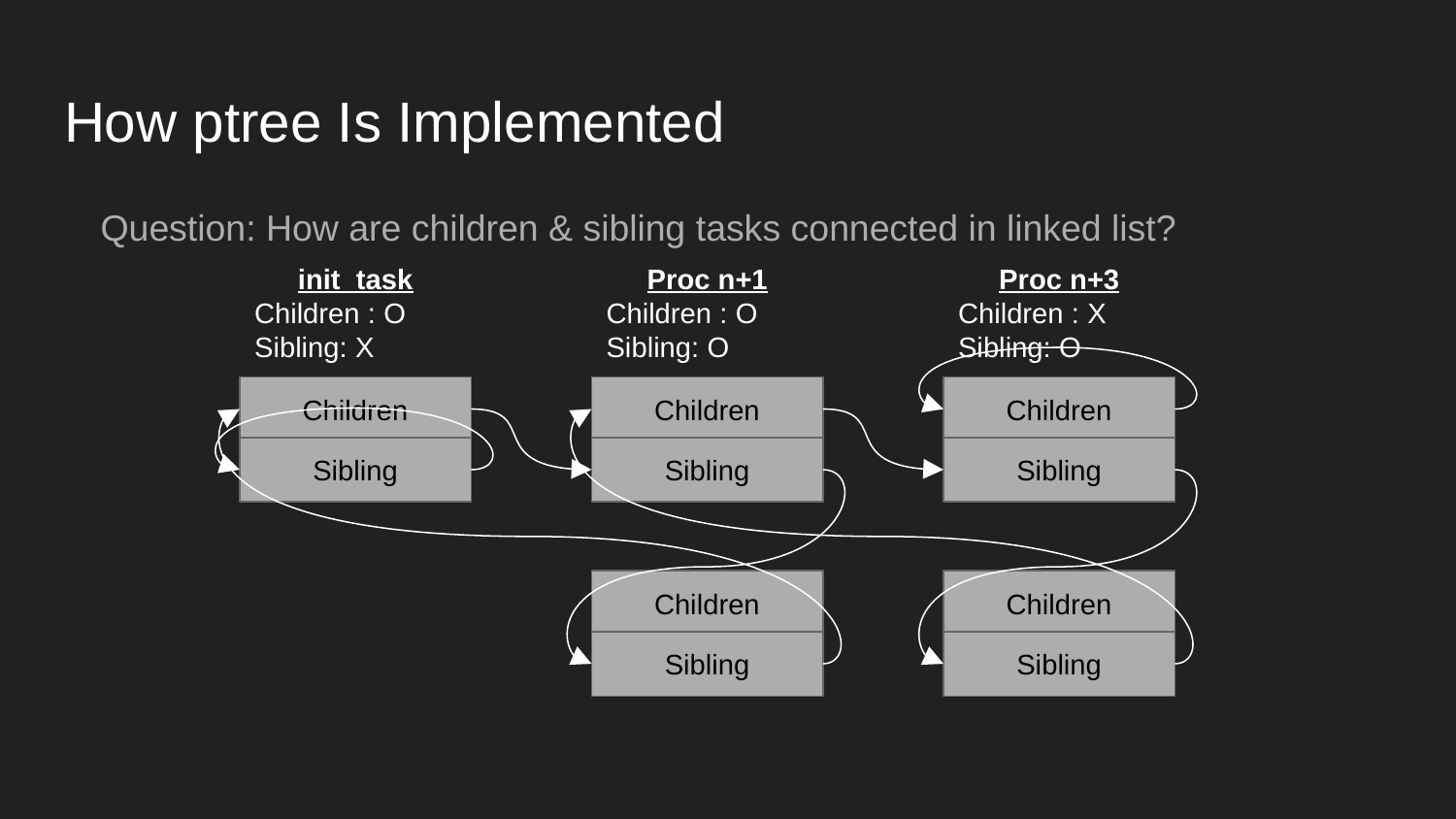

# How ptree Is Implemented
Question: How are children & sibling tasks connected in linked list?
init_task
Children : O
Sibling: X
Children
Sibling
Proc n+1
Children : O
Sibling: O
Children
Sibling
Proc n+3
Children : X
Sibling: O
Children
Sibling
Children
Sibling
Children
Sibling